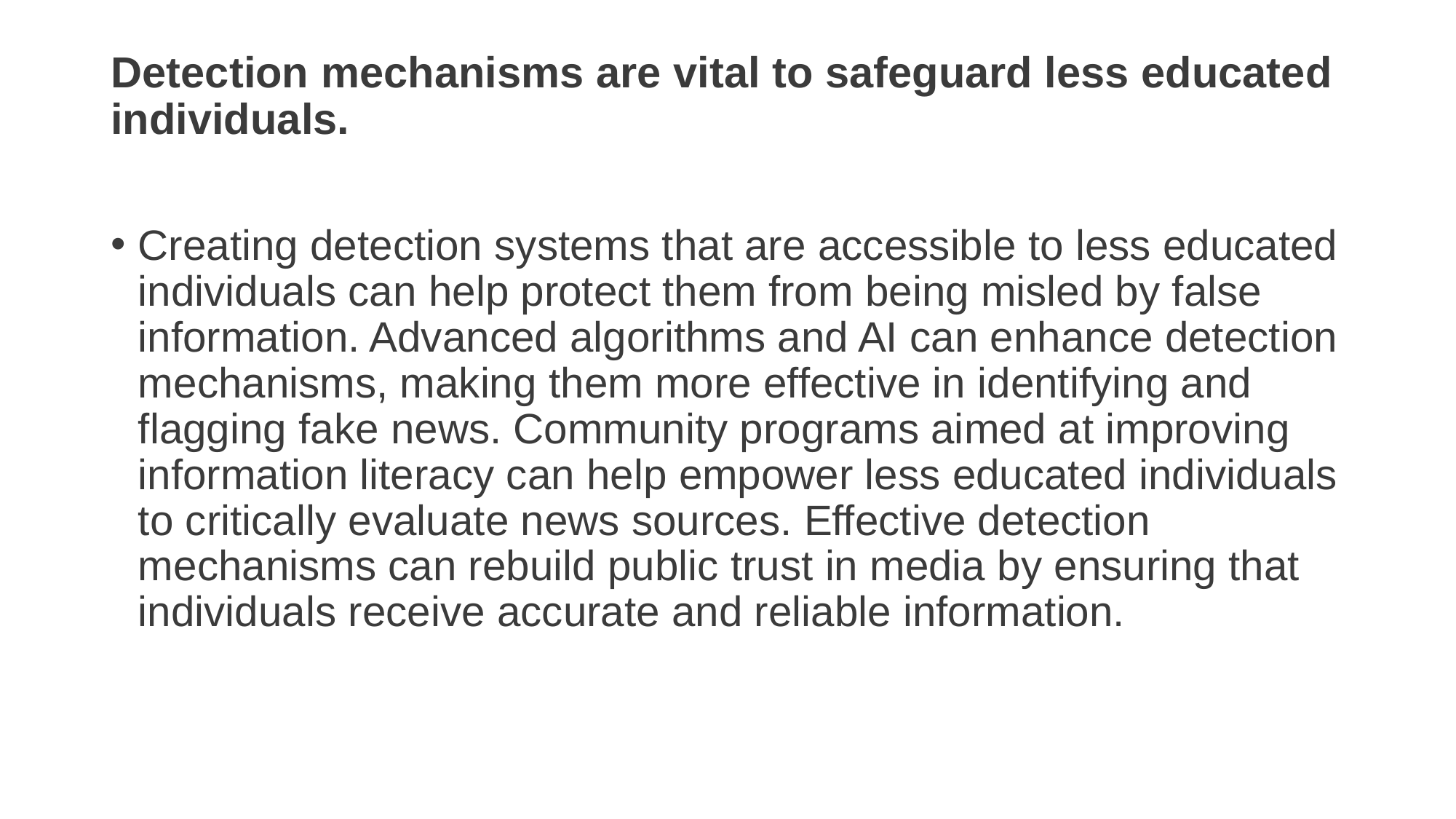

# Detection mechanisms are vital to safeguard less educated individuals.
Creating detection systems that are accessible to less educated individuals can help protect them from being misled by false information. Advanced algorithms and AI can enhance detection mechanisms, making them more effective in identifying and flagging fake news. Community programs aimed at improving information literacy can help empower less educated individuals to critically evaluate news sources. Effective detection mechanisms can rebuild public trust in media by ensuring that individuals receive accurate and reliable information.